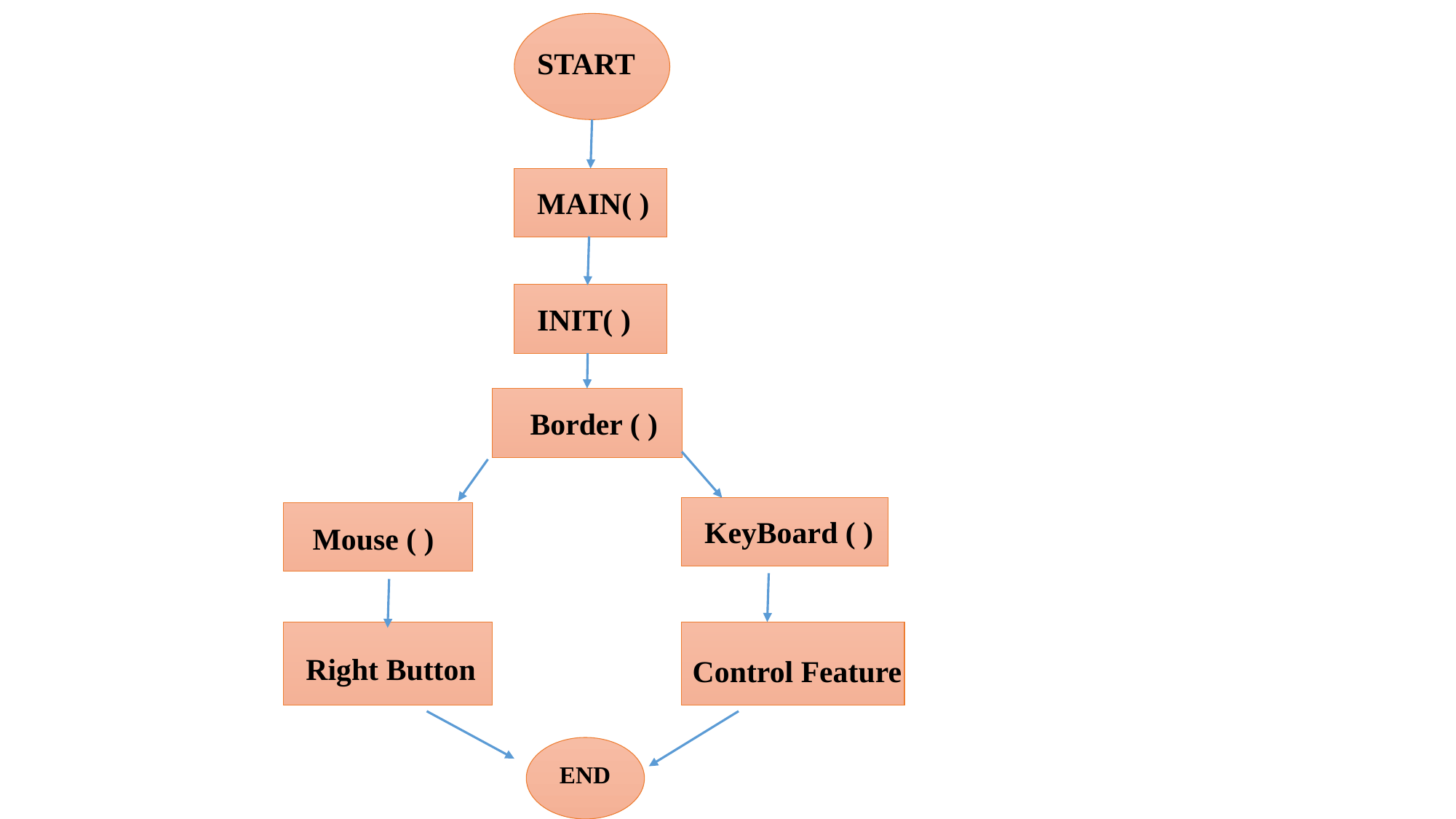

START

MAIN( )

INIT( )

  Border ( )

KeyBoard ( )
Mouse ( )

Mouse ( )
Right Button
Control Feature

END